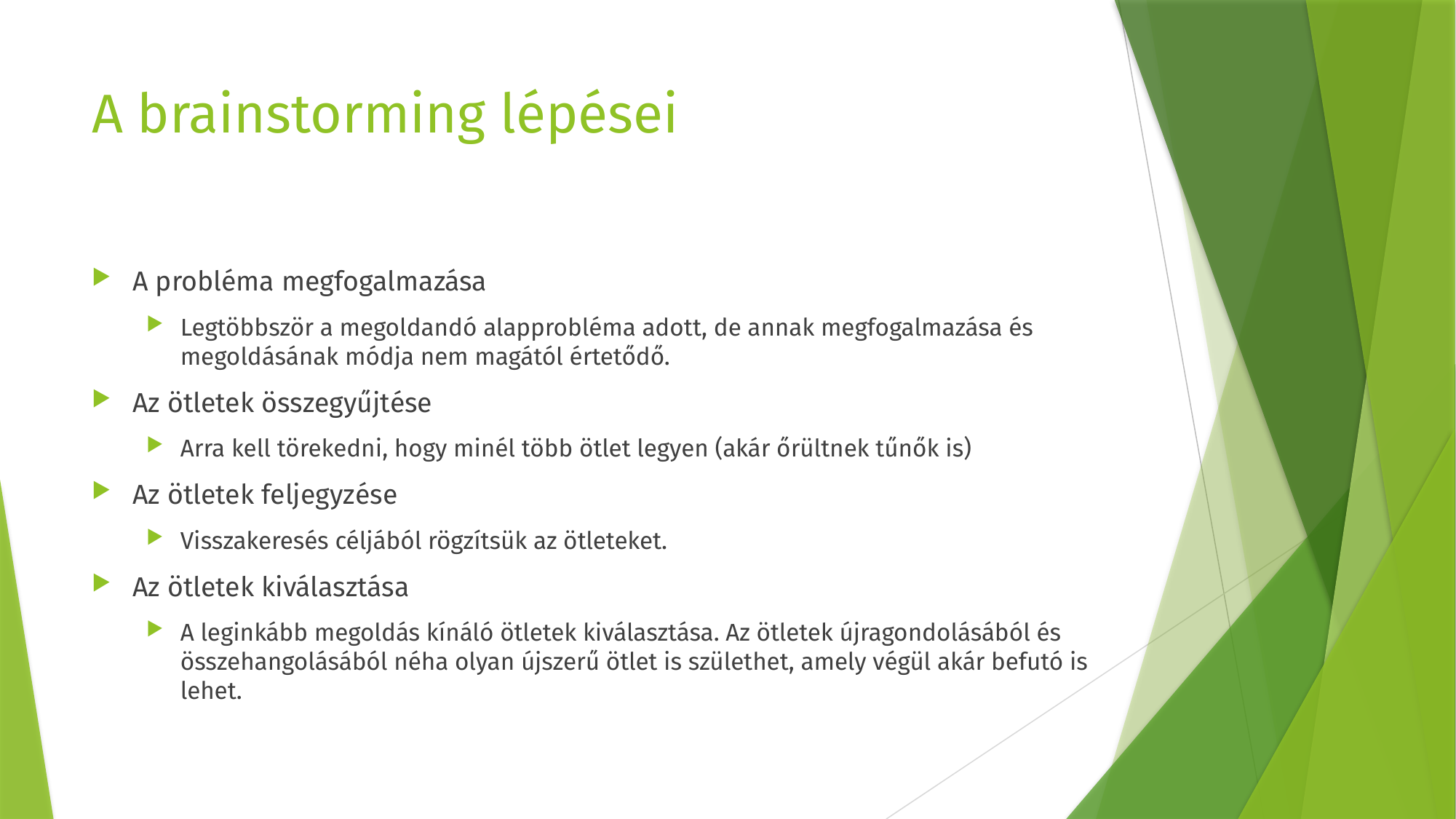

# A brainstorming lépései
A probléma megfogalmazása
Legtöbbször a megoldandó alapprobléma adott, de annak megfogalmazása és megoldásának módja nem magától értetődő.
Az ötletek összegyűjtése
Arra kell törekedni, hogy minél több ötlet legyen (akár őrültnek tűnők is)
Az ötletek feljegyzése
Visszakeresés céljából rögzítsük az ötleteket.
Az ötletek kiválasztása
A leginkább megoldás kínáló ötletek kiválasztása. Az ötletek újragondolásából és összehangolásából néha olyan újszerű ötlet is születhet, amely végül akár befutó is lehet.